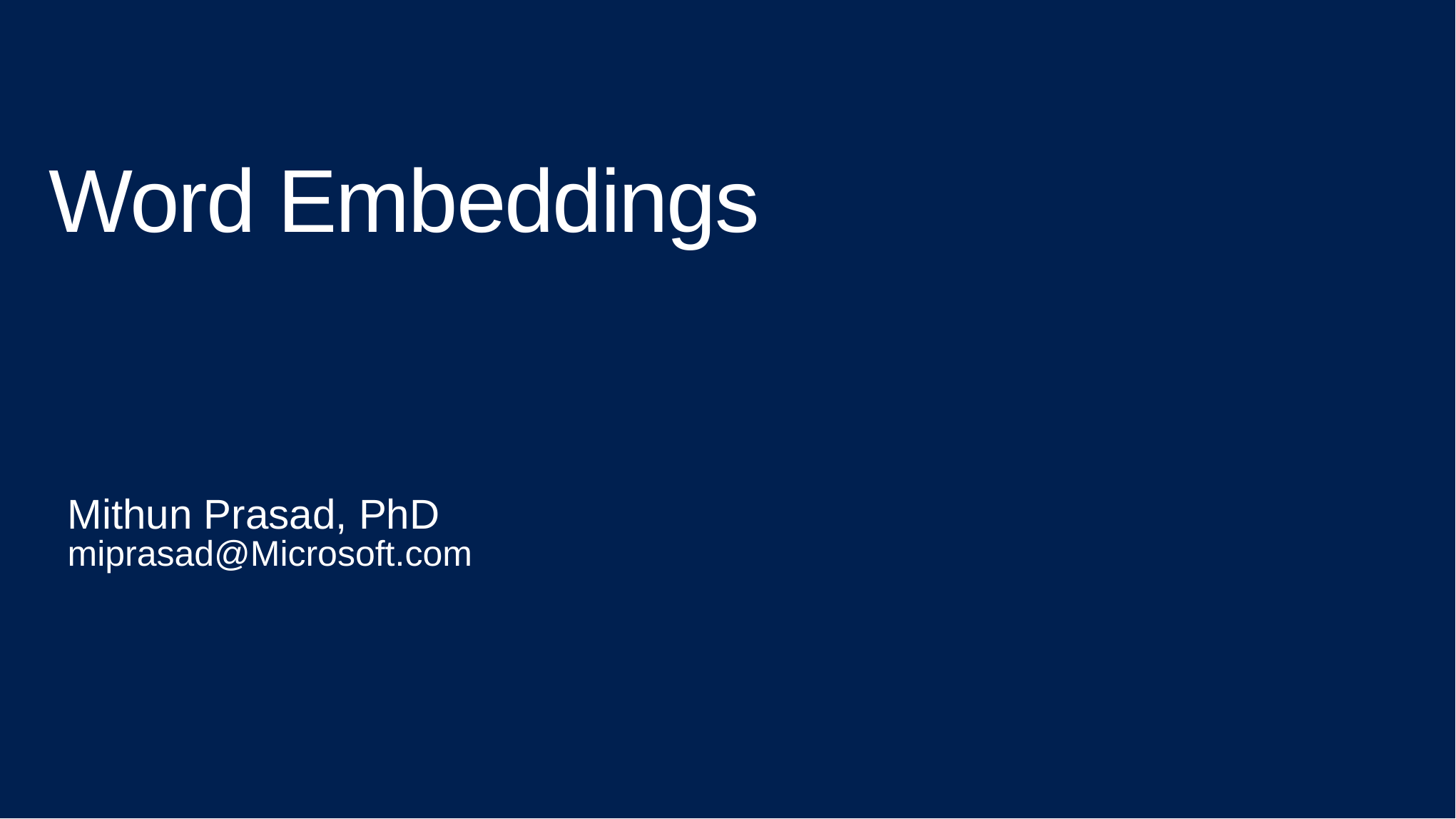

# Word Embeddings
Mithun Prasad, PhD
miprasad@Microsoft.com